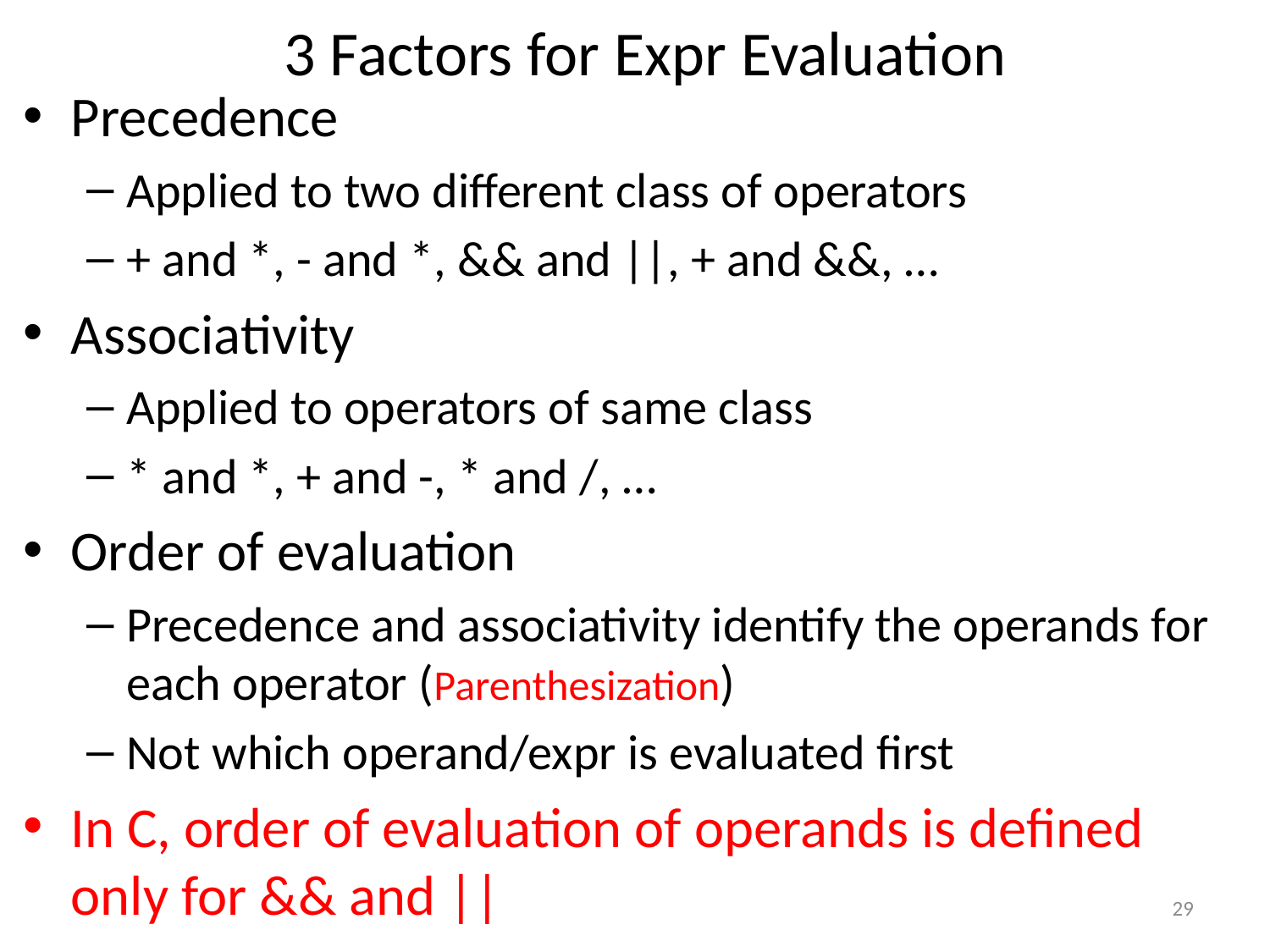

# 3 Factors for Expr Evaluation
Precedence
Applied to two different class of operators
+ and *, - and *, && and ||, + and &&, …
Associativity
Applied to operators of same class
* and *, + and -, * and /, …
Order of evaluation
Precedence and associativity identify the operands for each operator (Parenthesization)
Not which operand/expr is evaluated first
In C, order of evaluation of operands is defined only for && and ||
29